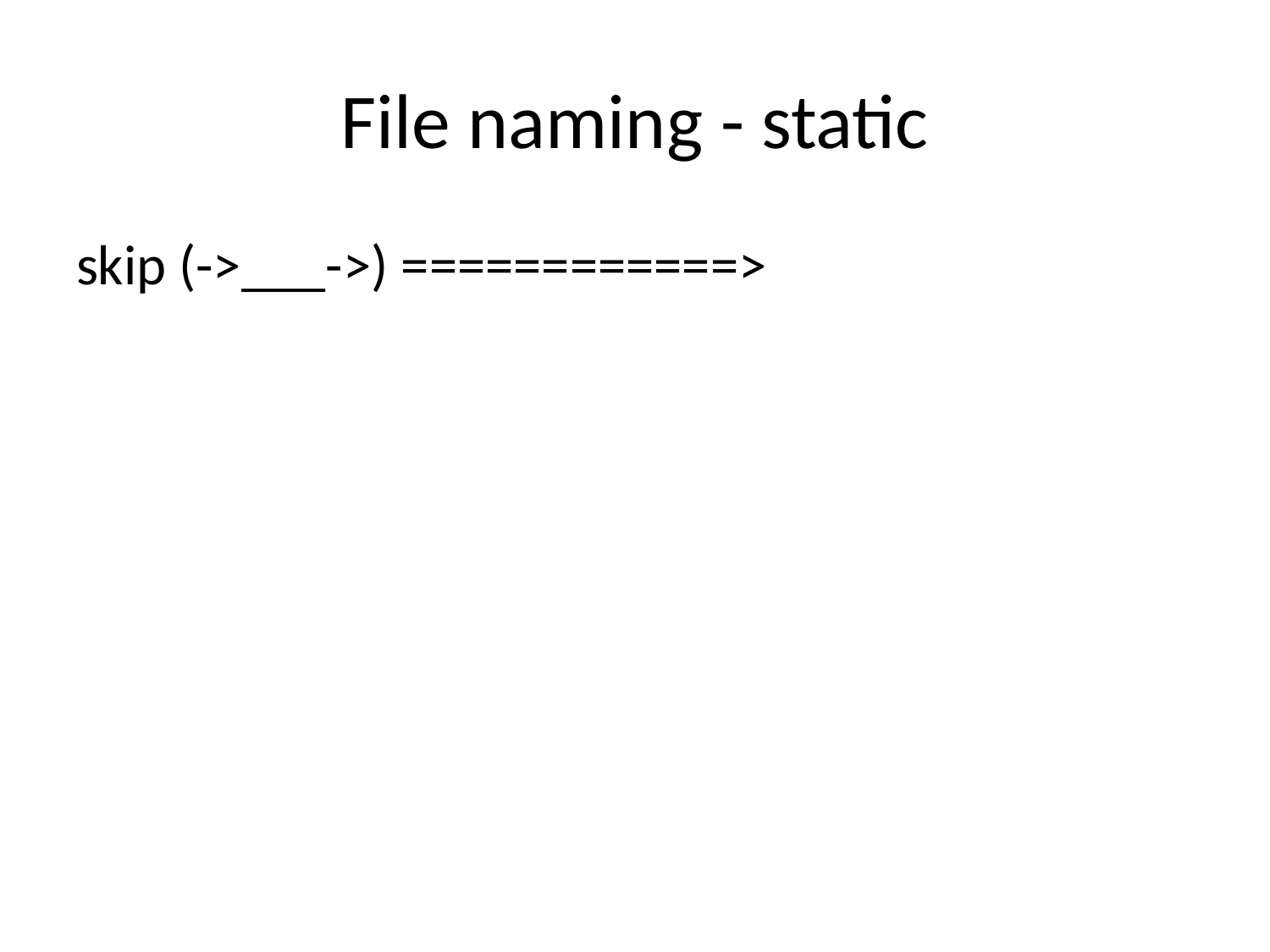

# File naming - static
skip (->___->) ============>